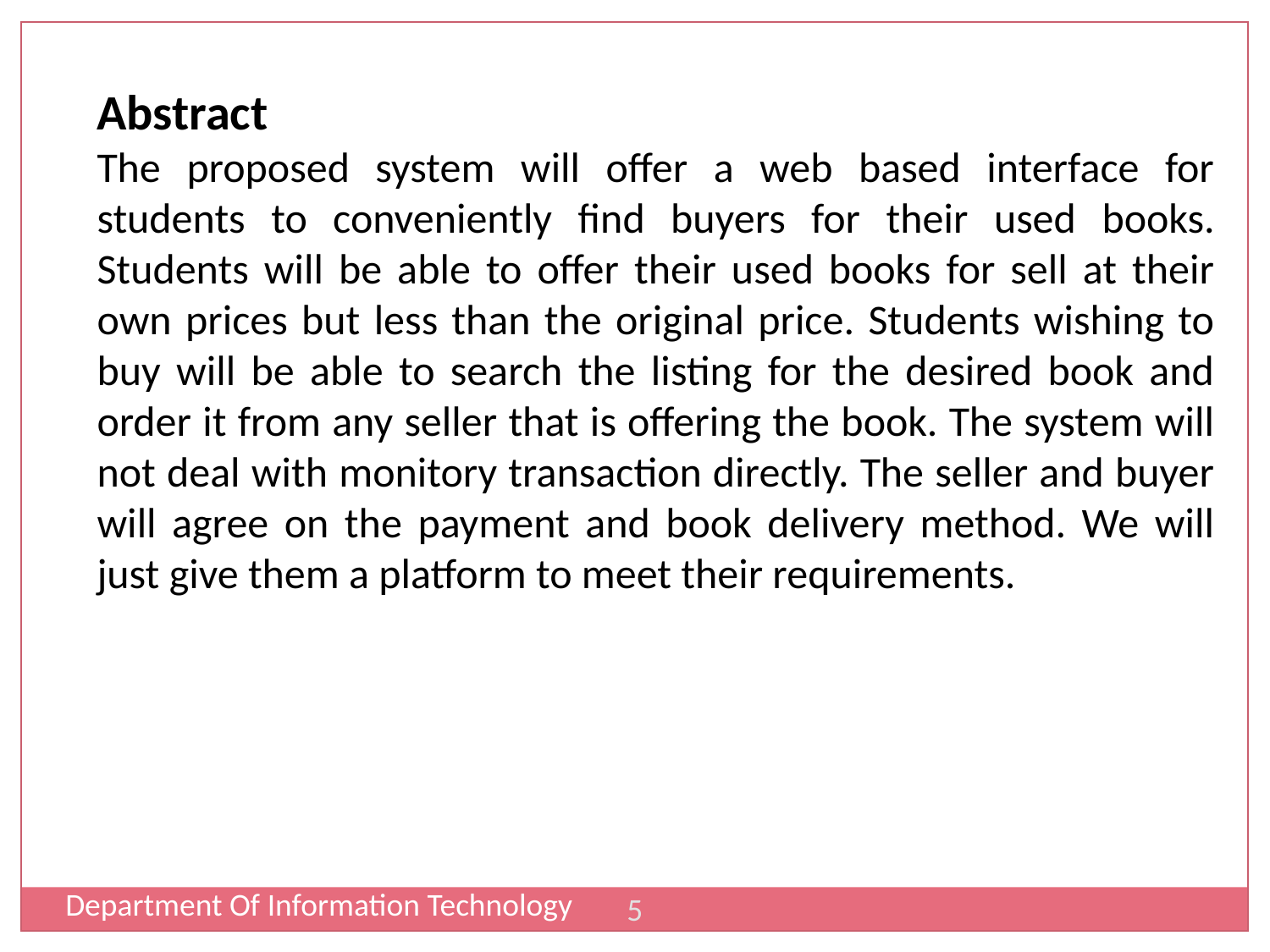

Abstract
The proposed system will offer a web based interface for students to conveniently find buyers for their used books. Students will be able to offer their used books for sell at their own prices but less than the original price. Students wishing to buy will be able to search the listing for the desired book and order it from any seller that is offering the book. The system will not deal with monitory transaction directly. The seller and buyer will agree on the payment and book delivery method. We will just give them a platform to meet their requirements.

Department Of Information Technology
5